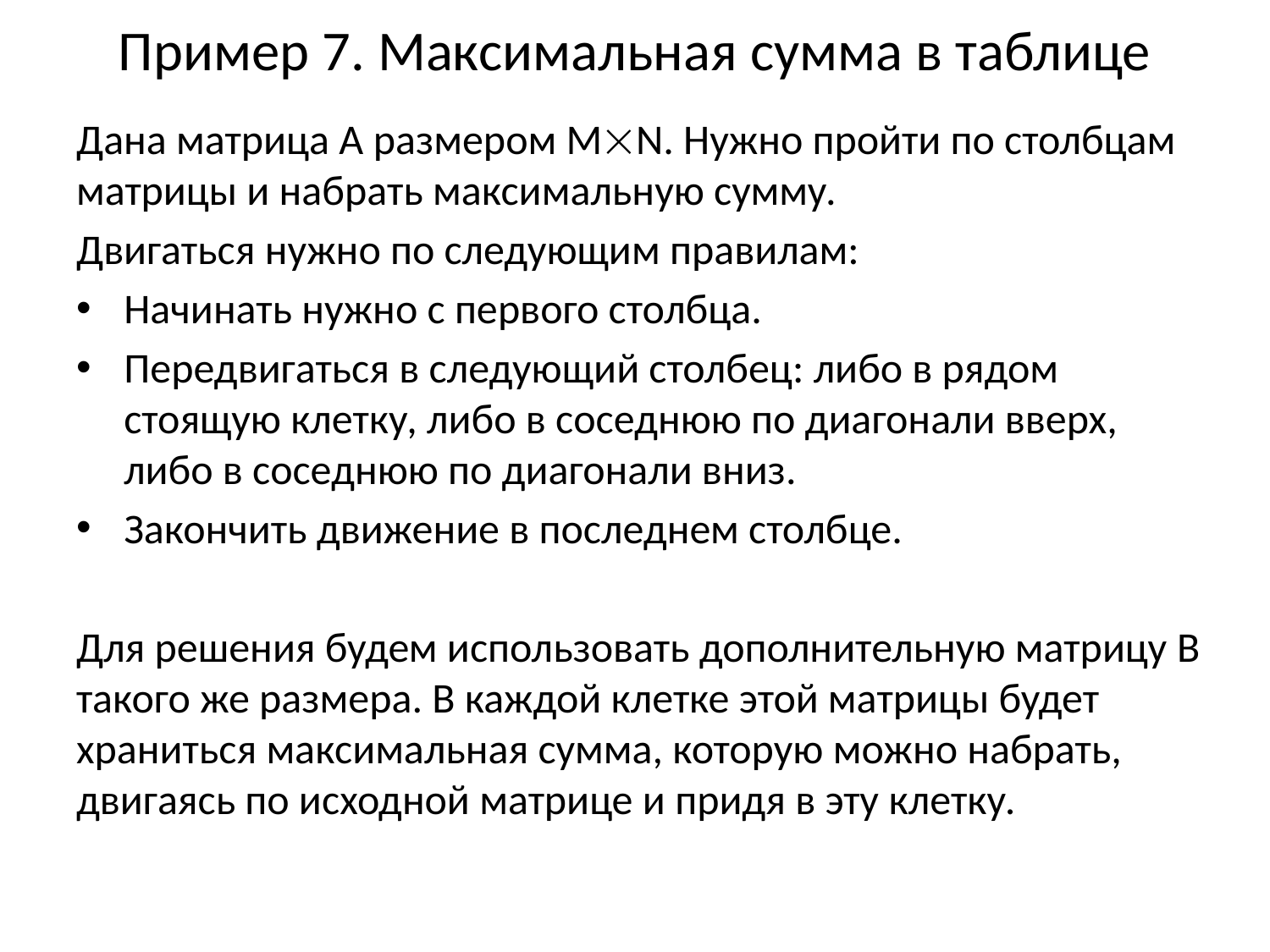

# Пример 7. Максимальная сумма в таблице
Дана матрица A размером M×N. Нужно пройти по столбцам матрицы и набрать максимальную сумму.
Двигаться нужно по следующим правилам:
Начинать нужно с первого столбца.
Передвигаться в следующий столбец: либо в рядом стоящую клетку, либо в соседнюю по диагонали вверх, либо в соседнюю по диагонали вниз.
Закончить движение в последнем столбце.

Для решения будем использовать дополнительную матрицу B такого же размера. В каждой клетке этой матрицы будет храниться максимальная сумма, которую можно набрать, двигаясь по исходной матрице и придя в эту клетку.